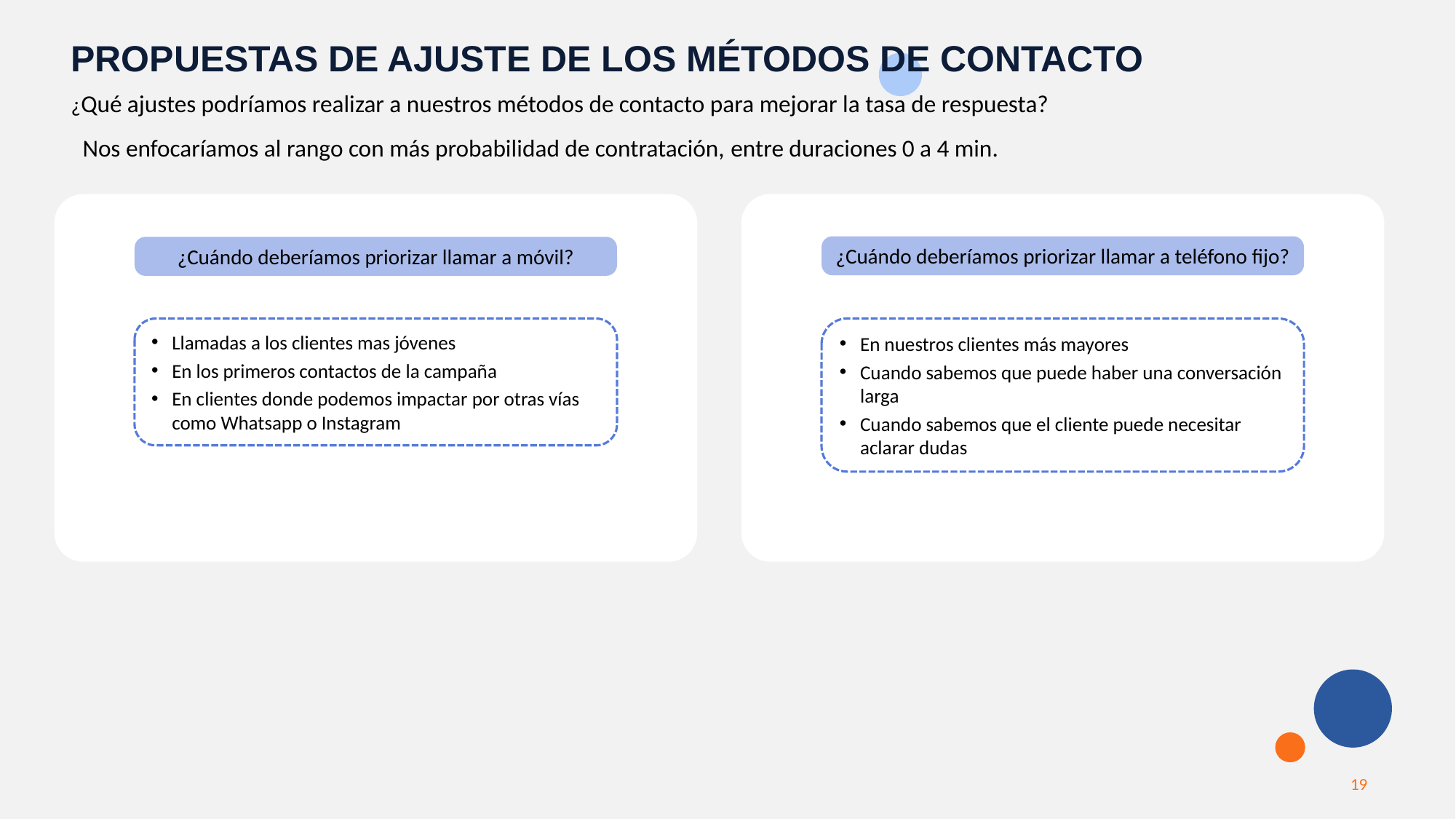

PROPUESTAS DE AJUSTE DE LOS MÉTODOS DE CONTACTO
¿Qué ajustes podríamos realizar a nuestros métodos de contacto para mejorar la tasa de respuesta?
Nos enfocaríamos al rango con más probabilidad de contratación, entre duraciones 0 a 4 min.

¿Cuándo deberíamos priorizar llamar a teléfono fijo?
¿Cuándo deberíamos priorizar llamar a móvil?
Llamadas a los clientes mas jóvenes
En los primeros contactos de la campaña
En clientes donde podemos impactar por otras vías como Whatsapp o Instagram
En nuestros clientes más mayores
Cuando sabemos que puede haber una conversación larga
Cuando sabemos que el cliente puede necesitar aclarar dudas